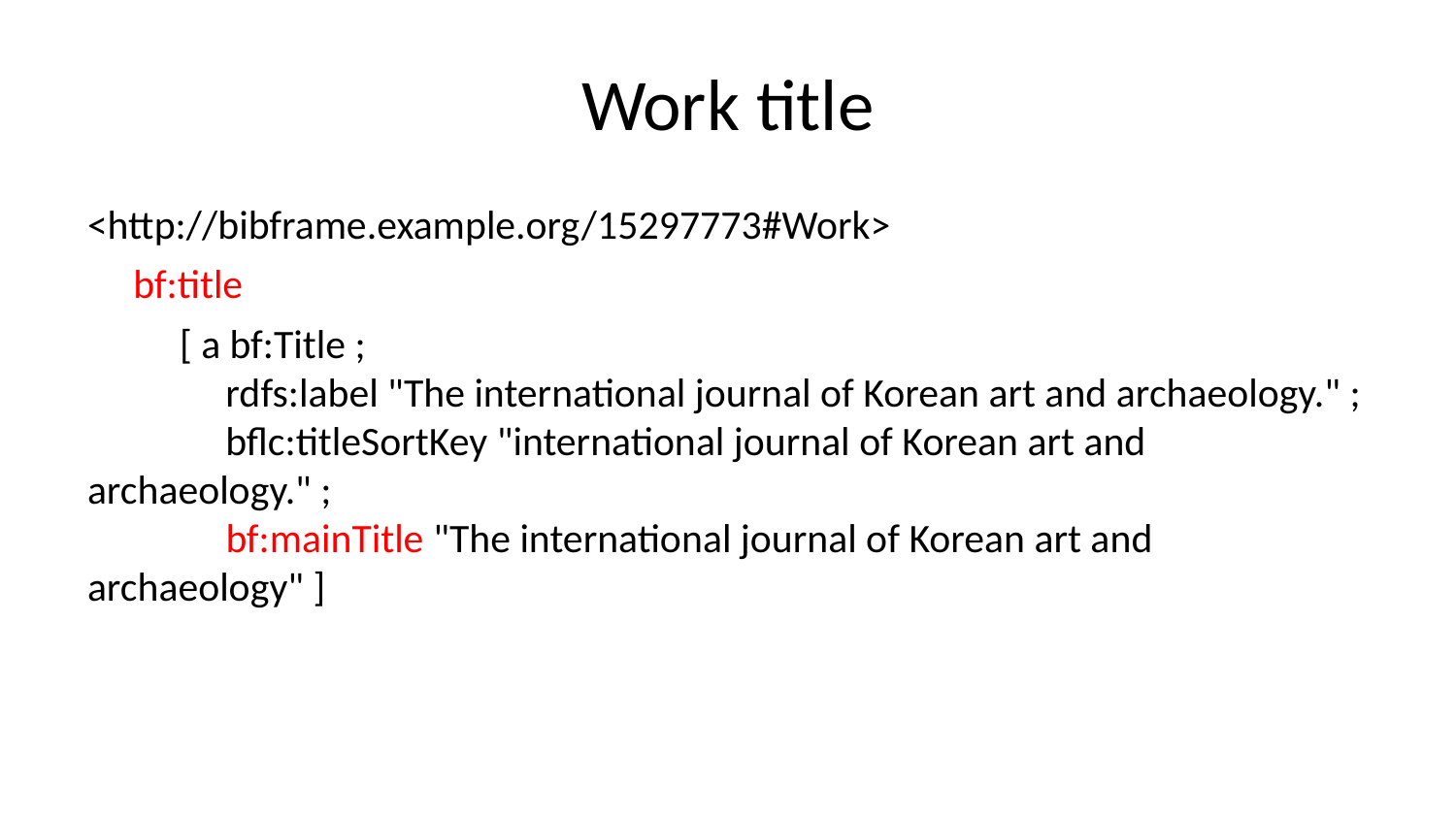

# Work title
<http://bibframe.example.org/15297773#Work>
     bf:title
          [ a bf:Title ;
               rdfs:label "The international journal of Korean art and archaeology." ;
               bflc:titleSortKey "international journal of Korean art and archaeology." ;
               bf:mainTitle "The international journal of Korean art and archaeology" ]